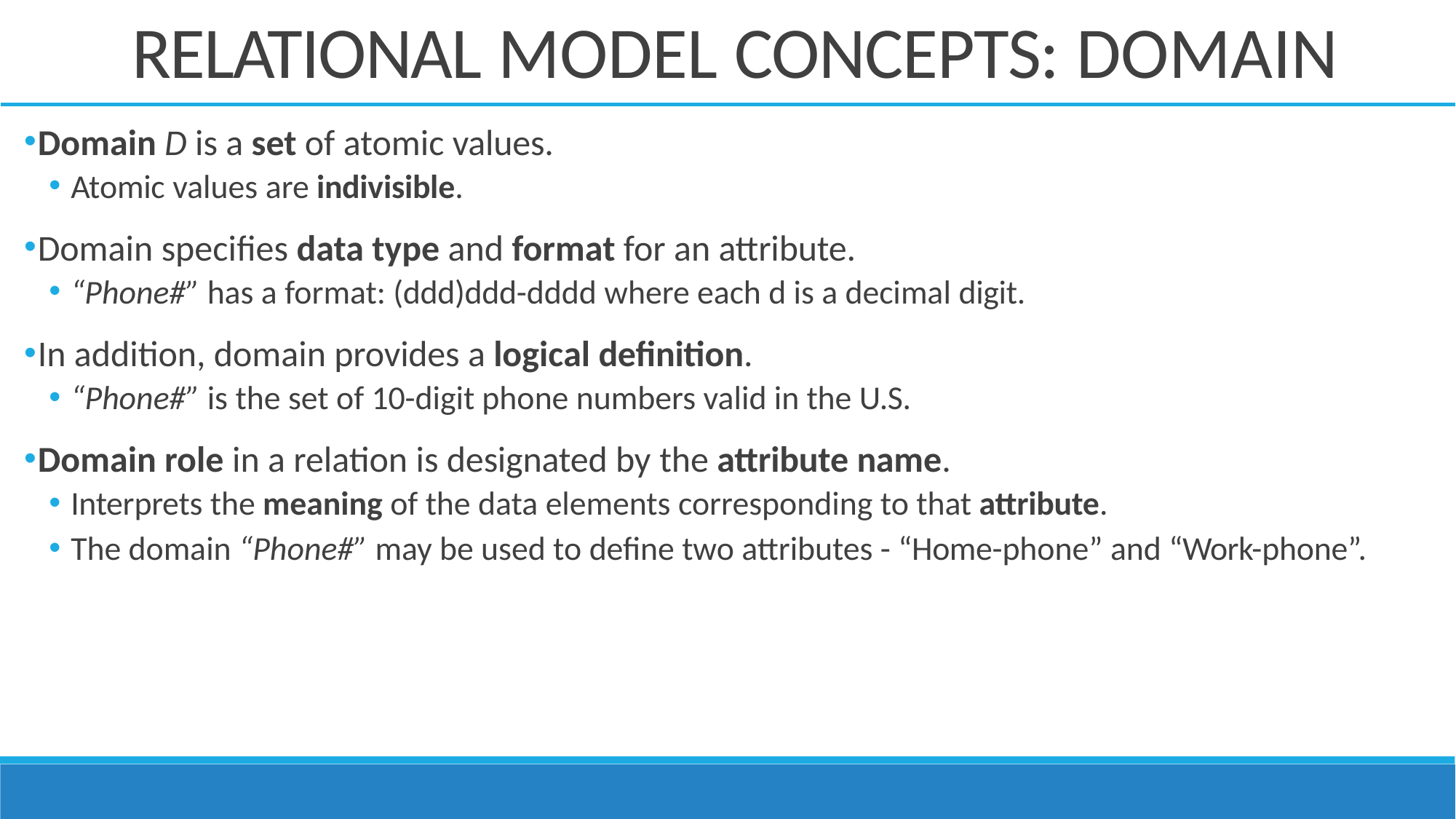

# RELATIONAL MODEL CONCEPTS: DOMAIN

Domain D is a set of atomic values.
Atomic values are indivisible.
Domain specifies data type and format for an attribute.
“Phone#” has a format: (ddd)ddd-dddd where each d is a decimal digit.
In addition, domain provides a logical definition.
“Phone#” is the set of 10-digit phone numbers valid in the U.S.
Domain role in a relation is designated by the attribute name.
Interprets the meaning of the data elements corresponding to that attribute.
The domain “Phone#” may be used to define two attributes - “Home-phone” and “Work-phone”.